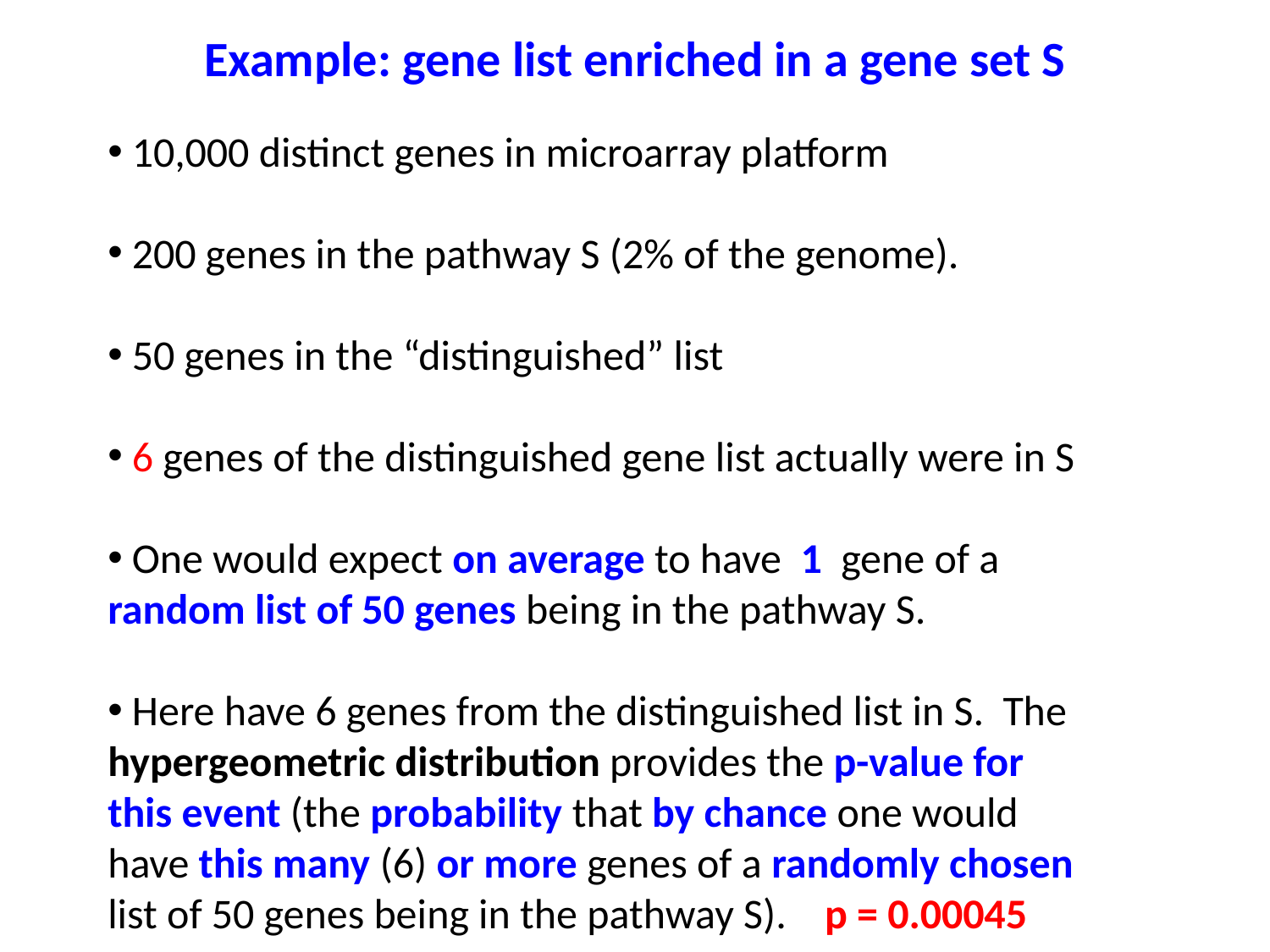

Example: gene list enriched in a gene set S
 10,000 distinct genes in microarray platform

 200 genes in the pathway S (2% of the genome).

 50 genes in the “distinguished” list

 6 genes of the distinguished gene list actually were in S

 One would expect on average to have  1  gene of a random list of 50 genes being in the pathway S.

 Here have 6 genes from the distinguished list in S.  The hypergeometric distribution provides the p-value for this event (the probability that by chance one would have this many (6) or more genes of a randomly chosen list of 50 genes being in the pathway S).    p = 0.00045